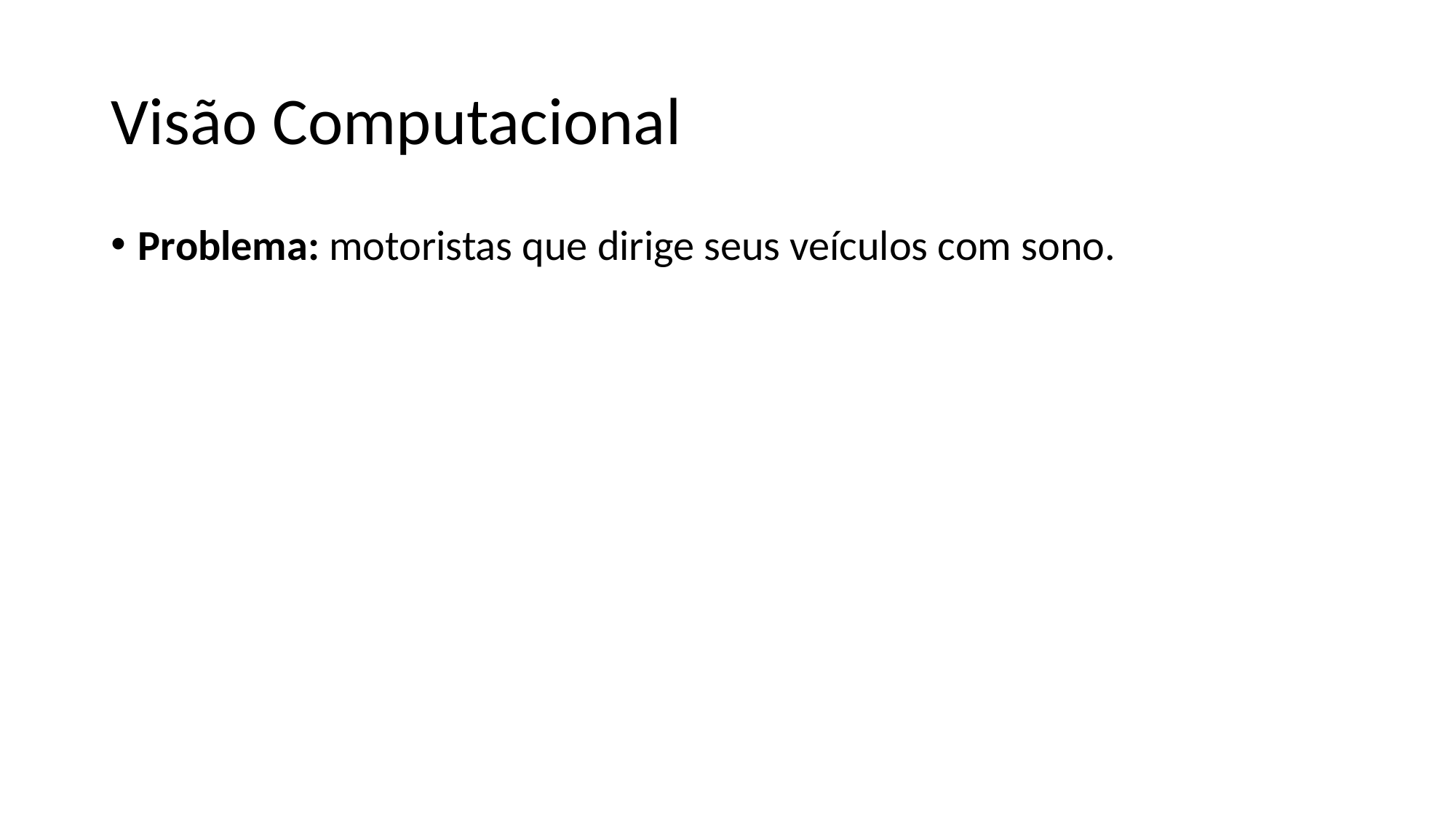

# Visão Computacional
Problema: motoristas que dirige seus veículos com sono.